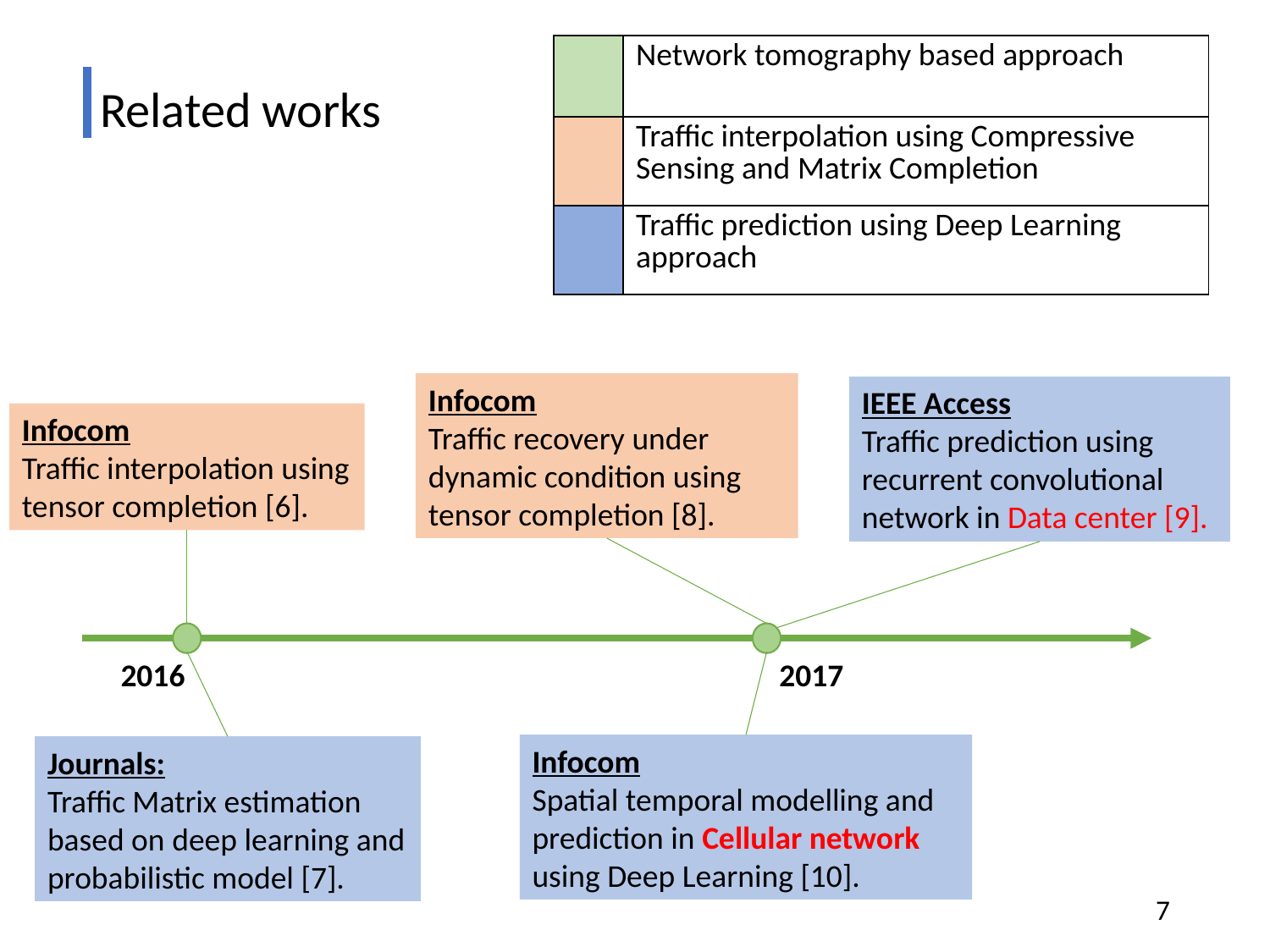

|  | Network tomography based approach |
| --- | --- |
|  | Traffic interpolation using Compressive Sensing and Matrix Completion |
|  | Traffic prediction using Deep Learning approach |
# Related works
Infocom
Traffic recovery under dynamic condition using tensor completion [8].
IEEE Access
Traffic prediction using recurrent convolutional network in Data center [9].
Infocom
Traffic interpolation using tensor completion [6].

2017
2016
Infocom
Spatial temporal modelling and prediction in Cellular network using Deep Learning [10].
Journals:
Traffic Matrix estimation based on deep learning and probabilistic model [7].
7